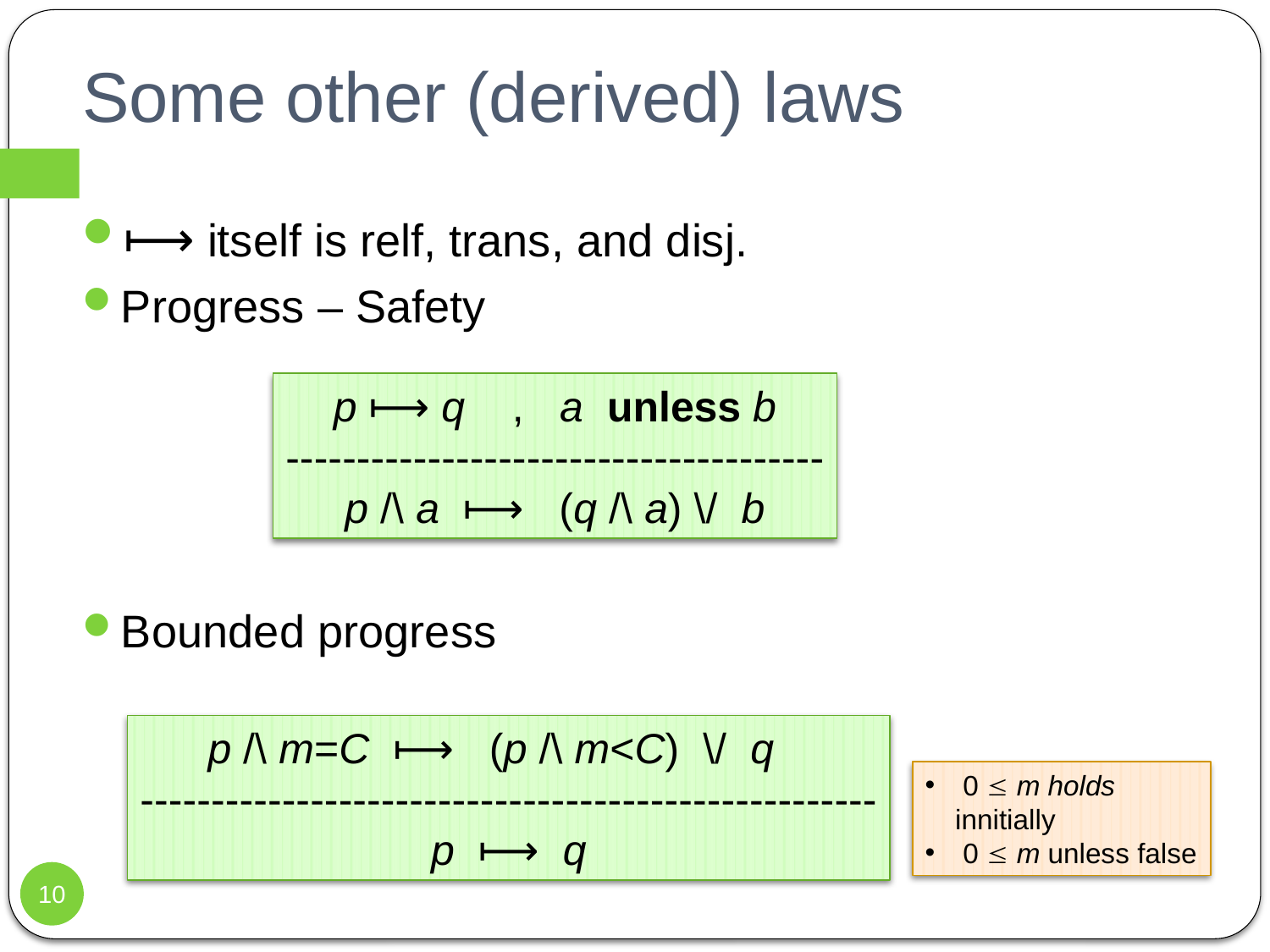

# Some other (derived) laws
⟼ itself is relf, trans, and disj.
Progress – Safety

Bounded progress
p ⟼ q    ,   a  unless b
--------------------------------------
p /\ a  ⟼   (q /\ a) \/  b
p /\ m=C  ⟼   (p /\ m<C)  \/  q
----------------------------------------------------
p  ⟼  q
 0 ≤ m holds innitially
 0 ≤ m unless false
10